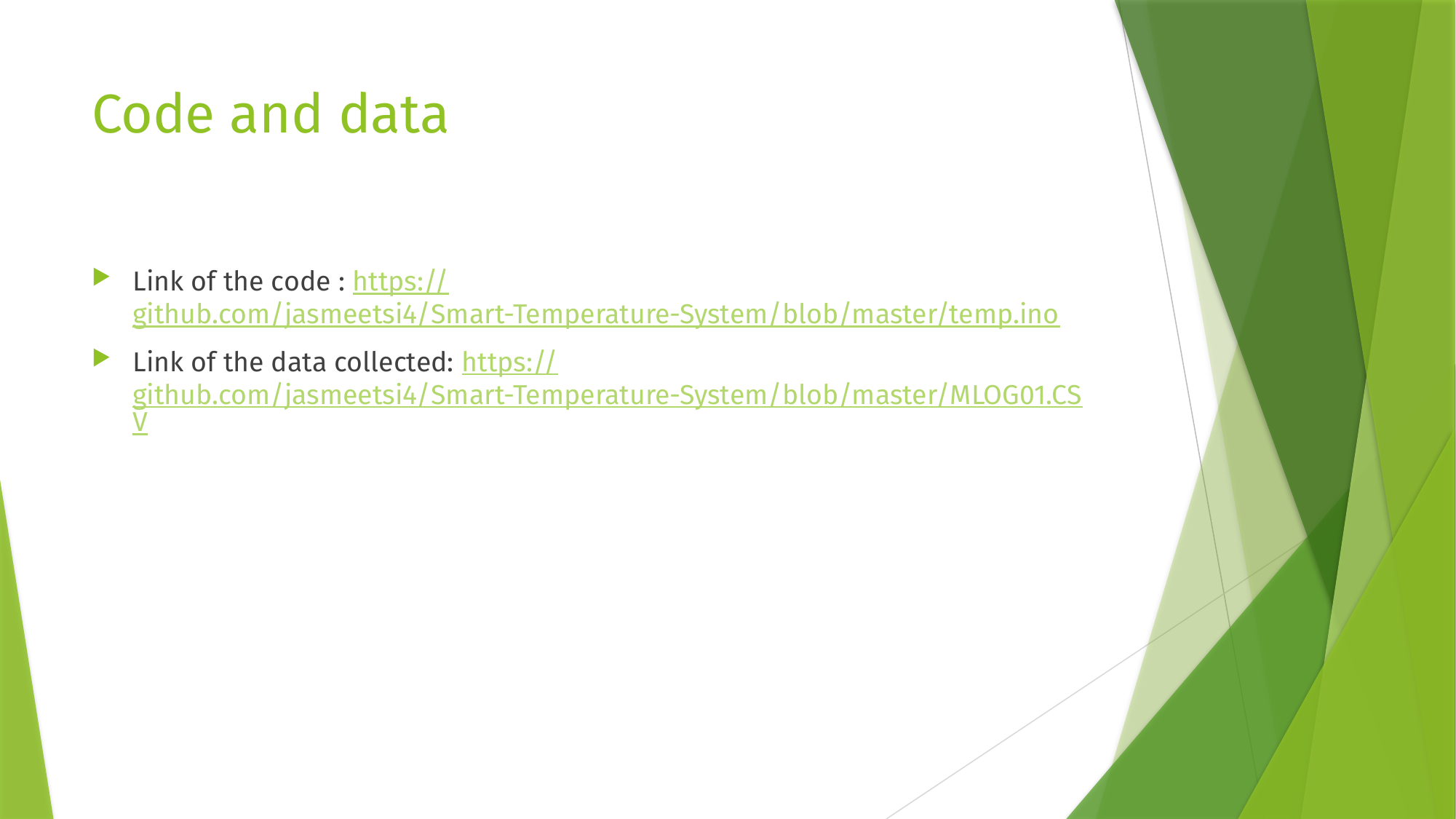

# Code and data
Link of the code : https://github.com/jasmeetsi4/Smart-Temperature-System/blob/master/temp.ino
Link of the data collected: https://github.com/jasmeetsi4/Smart-Temperature-System/blob/master/MLOG01.CSV